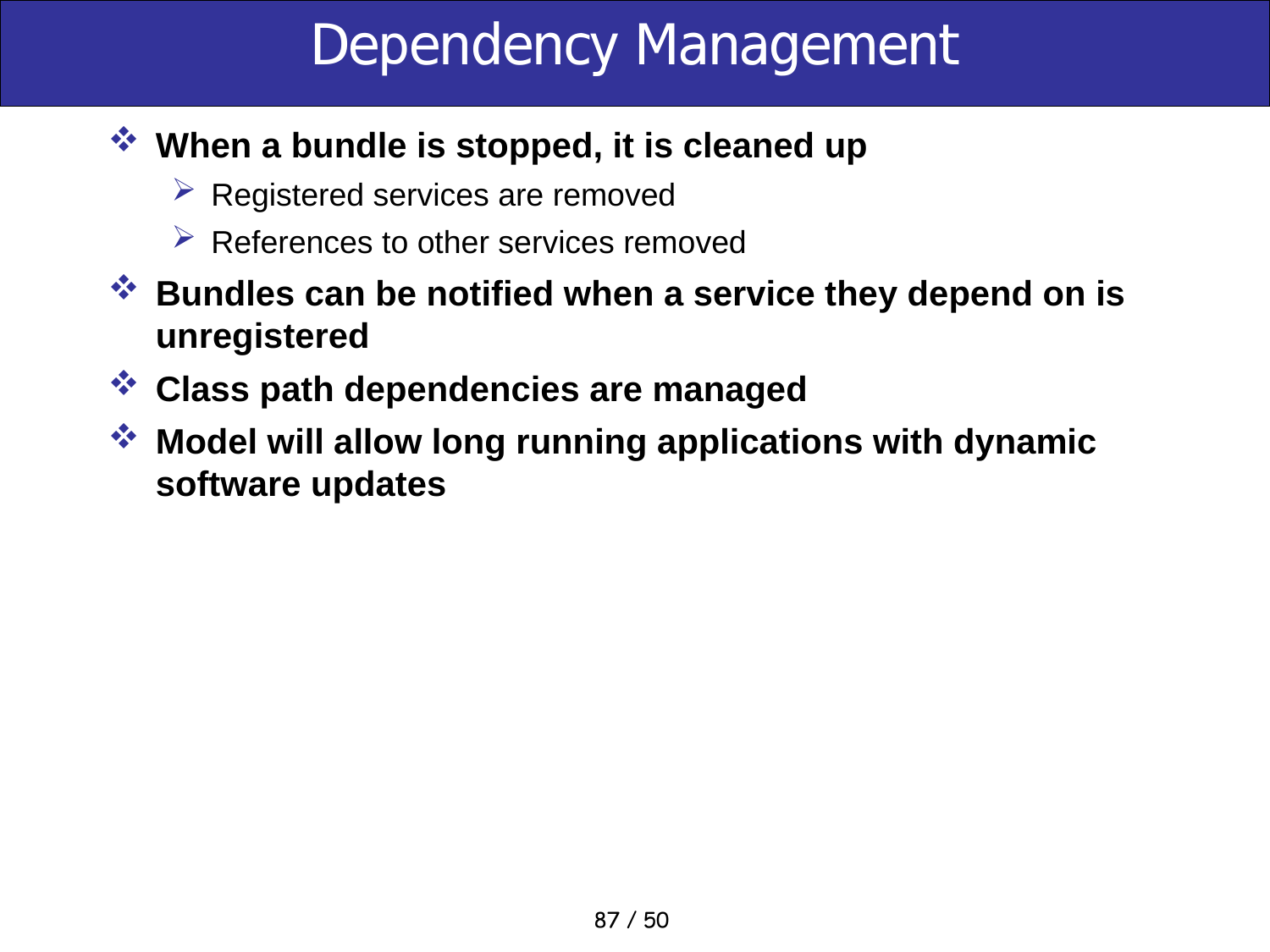

# Dependency Management
When a bundle is stopped, it is cleaned up
Registered services are removed
References to other services removed
Bundles can be notified when a service they depend on is unregistered
Class path dependencies are managed
Model will allow long running applications with dynamic software updates

87 / 50